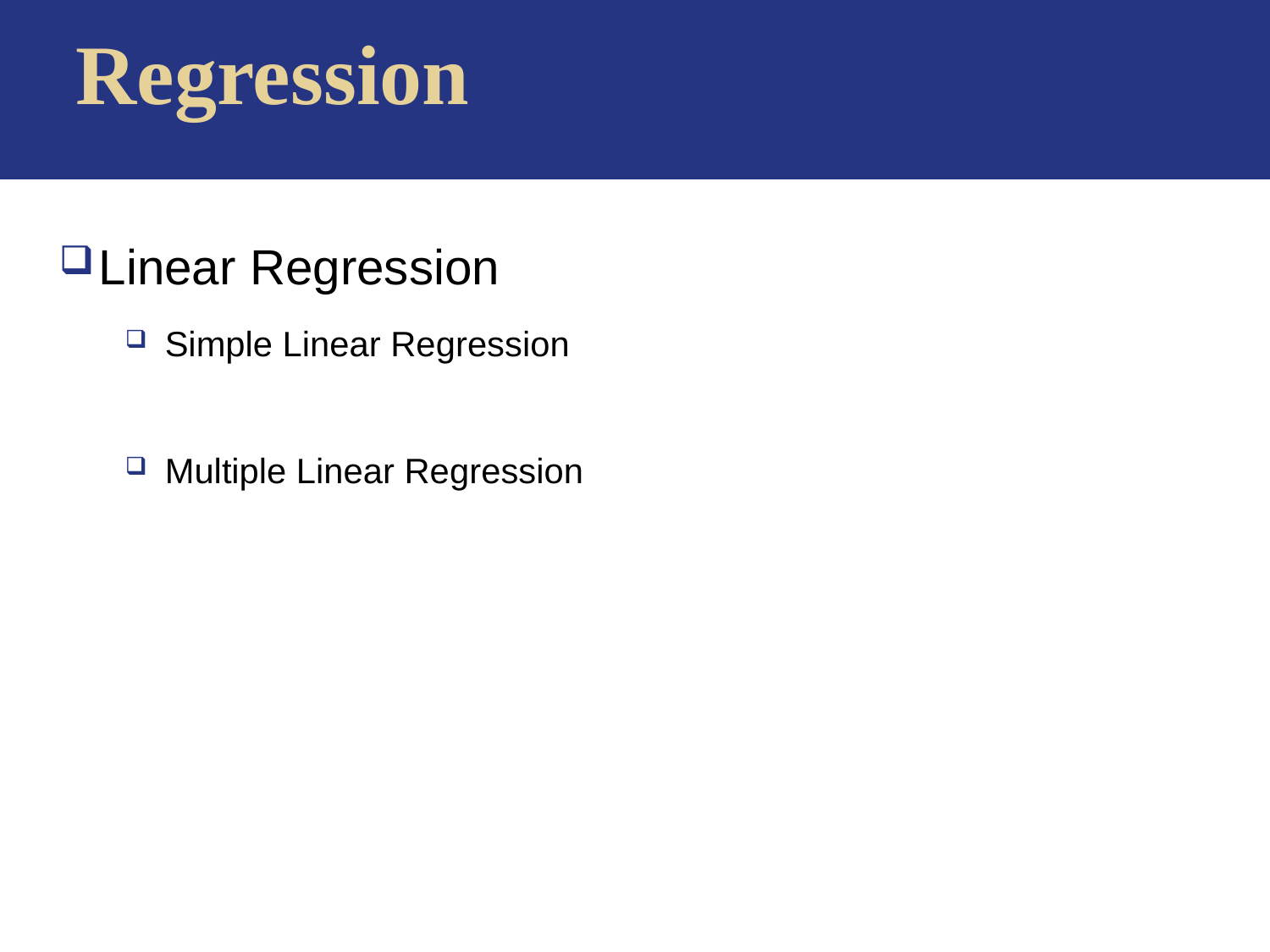

# Regression
Linear Regression
Simple Linear Regression

Multiple Linear Regression